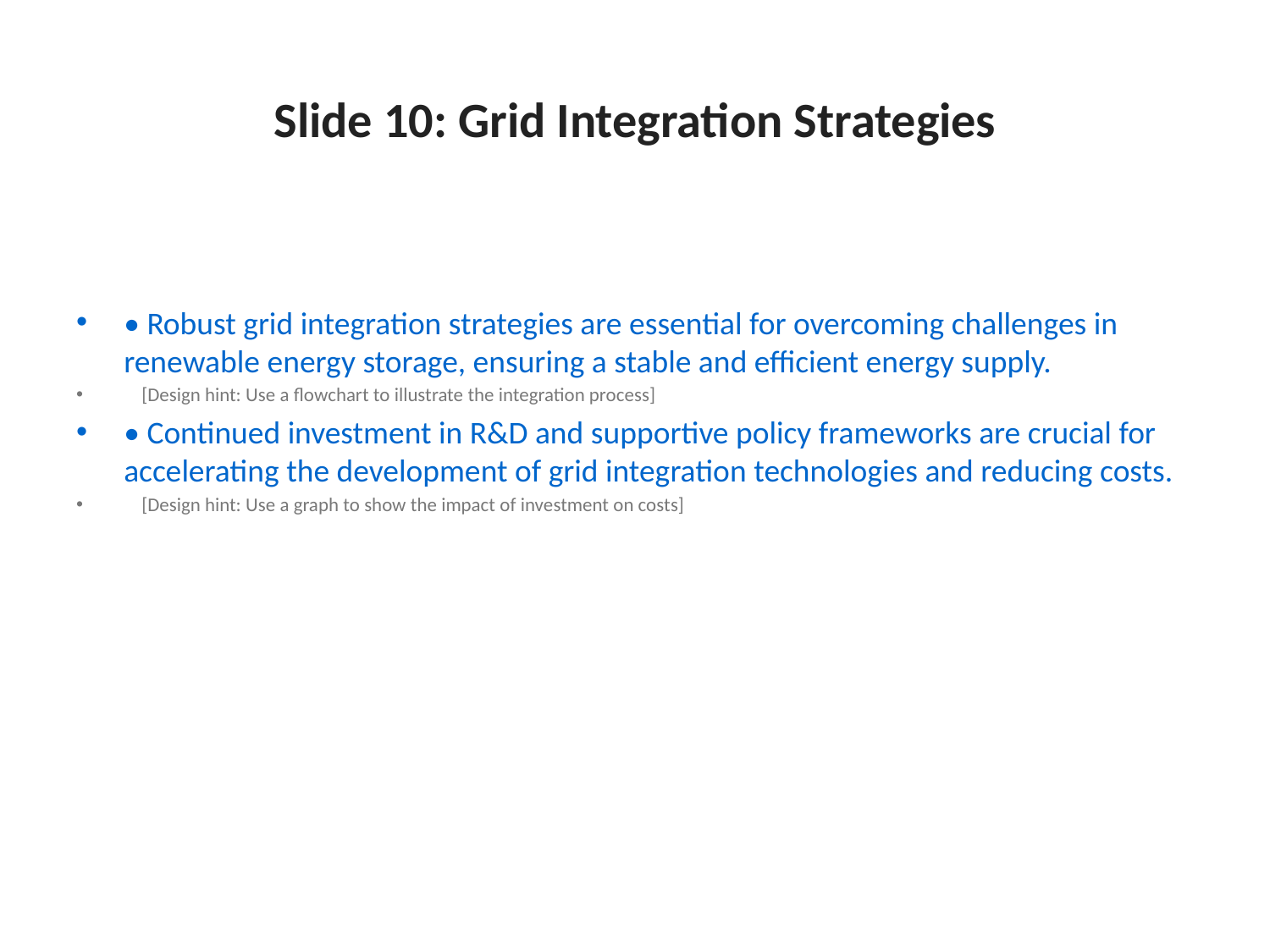

# Slide 10: Grid Integration Strategies

• Robust grid integration strategies are essential for overcoming challenges in renewable energy storage, ensuring a stable and efficient energy supply.
    [Design hint: Use a flowchart to illustrate the integration process]
• Continued investment in R&D and supportive policy frameworks are crucial for accelerating the development of grid integration technologies and reducing costs.
    [Design hint: Use a graph to show the impact of investment on costs]